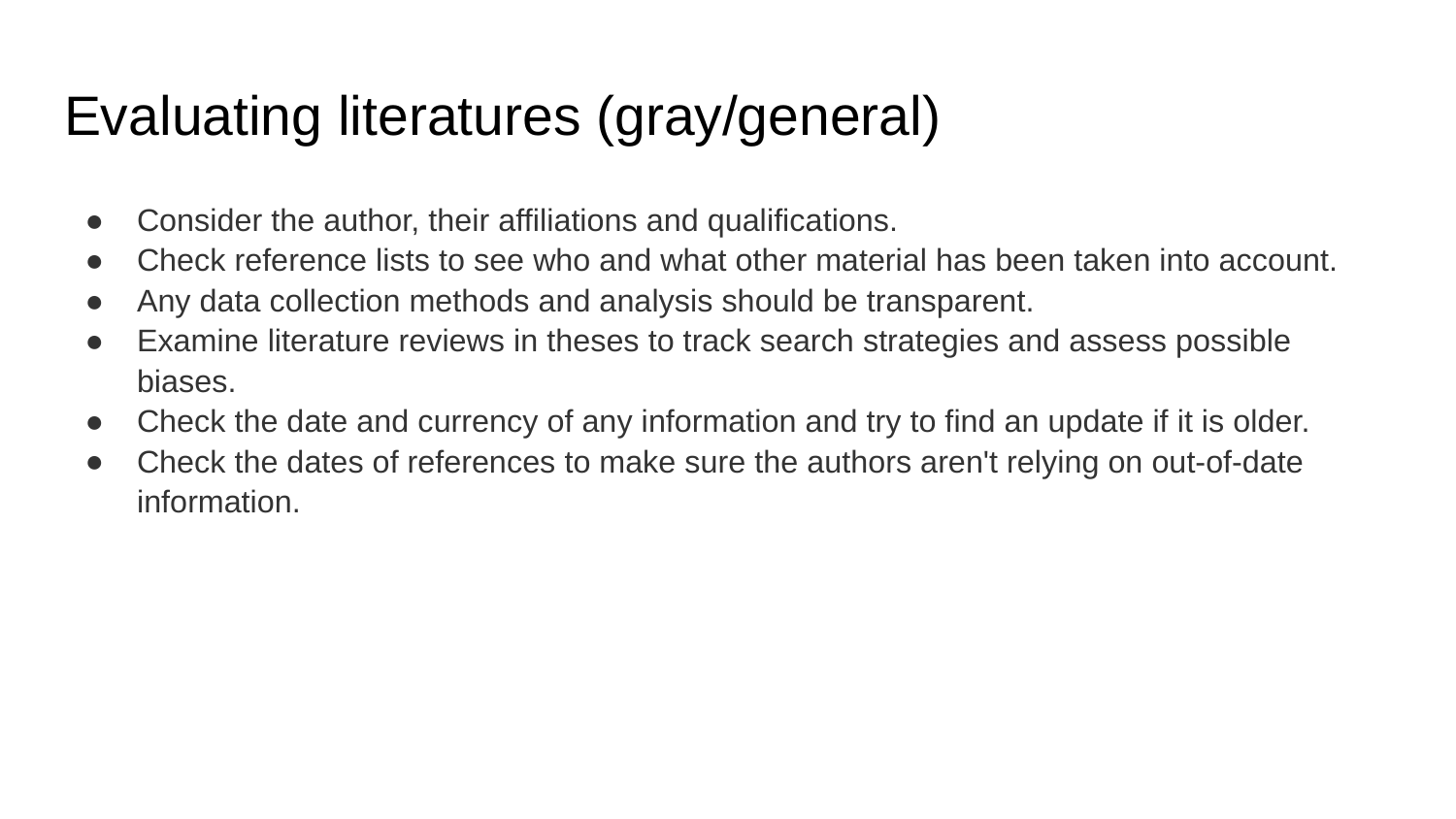

# Evaluating literatures (gray/general)
Consider the author, their affiliations and qualifications.
Check reference lists to see who and what other material has been taken into account.
Any data collection methods and analysis should be transparent.
Examine literature reviews in theses to track search strategies and assess possible biases.
Check the date and currency of any information and try to find an update if it is older.
Check the dates of references to make sure the authors aren't relying on out-of-date information.